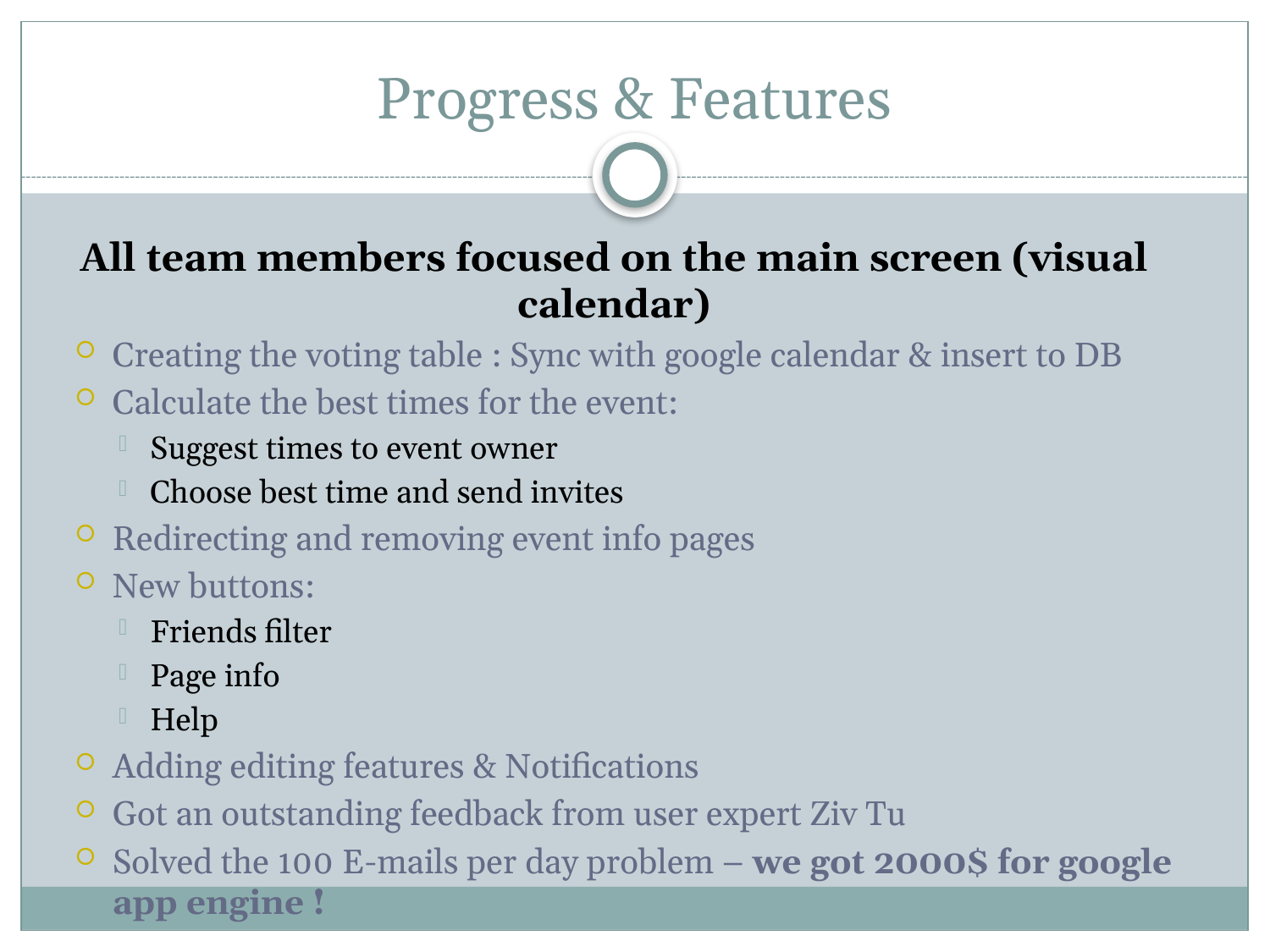

# Progress & Features
All team members focused on the main screen (visual calendar)
Creating the voting table : Sync with google calendar & insert to DB
Calculate the best times for the event:
Suggest times to event owner
Choose best time and send invites
Redirecting and removing event info pages
New buttons:
Friends filter
Page info
Help
Adding editing features & Notifications
Got an outstanding feedback from user expert Ziv Tu
Solved the 100 E-mails per day problem – we got 2000$ for google app engine !